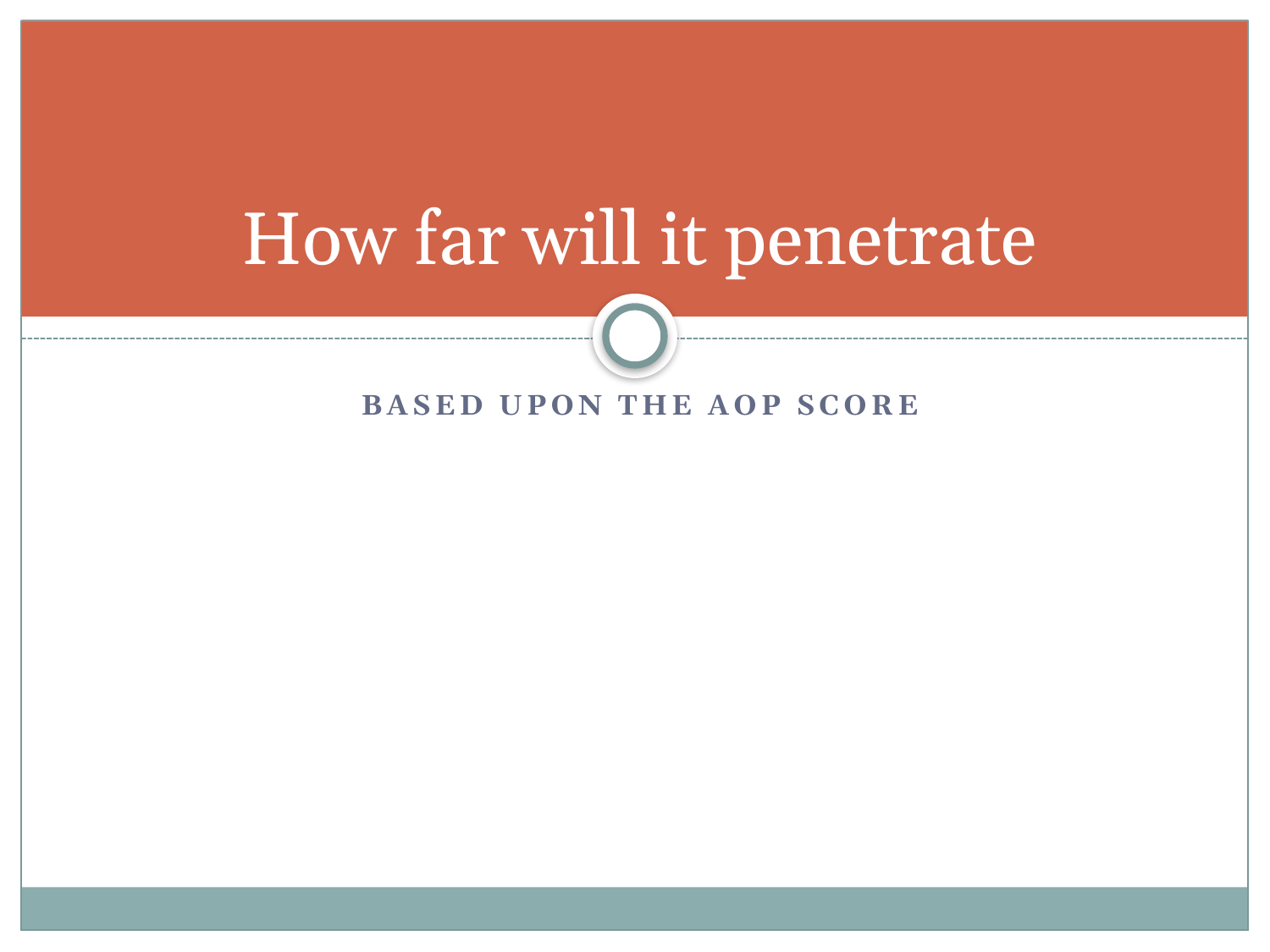

# How far will it penetrate
Based upon the AoP score